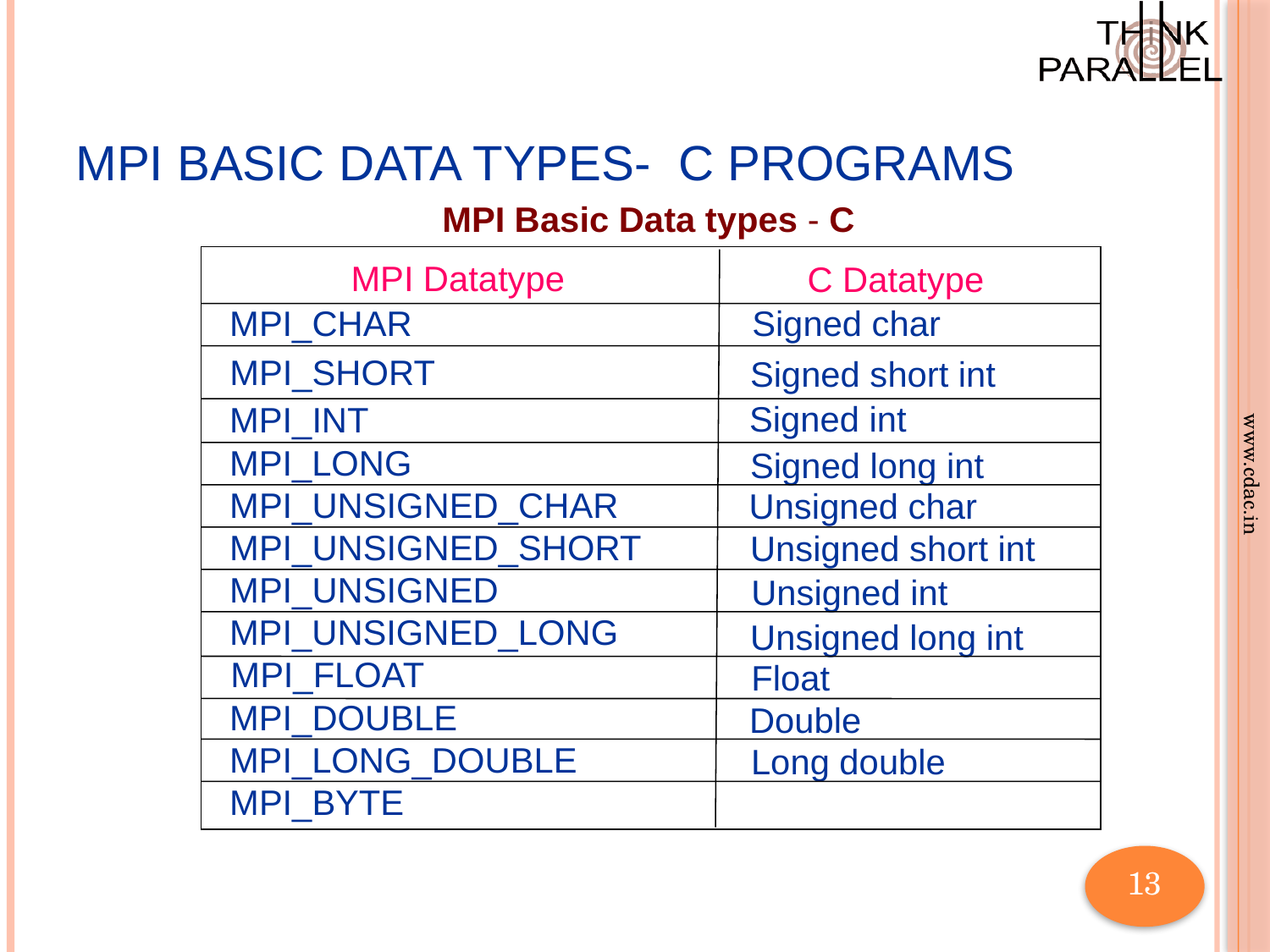

# MPI Basic Data types-  C Programs
MPI Basic Data types - C

MPI Datatype
C Datatype
MPI_CHAR
Signed char

MPI_SHORT
 Signed short int
Signed int
MPI_INT

MPI_LONG

Signed long int
MPI_UNSIGNED_CHAR
Unsigned char

MPI_UNSIGNED_SHORT
Unsigned short int

MPI_UNSIGNED

Unsigned int
MPI_UNSIGNED_LONG

Unsigned long int
MPI_FLOAT
Float

MPI_DOUBLE
Double

MPI_LONG_DOUBLE

Long double
MPI_BYTE

13